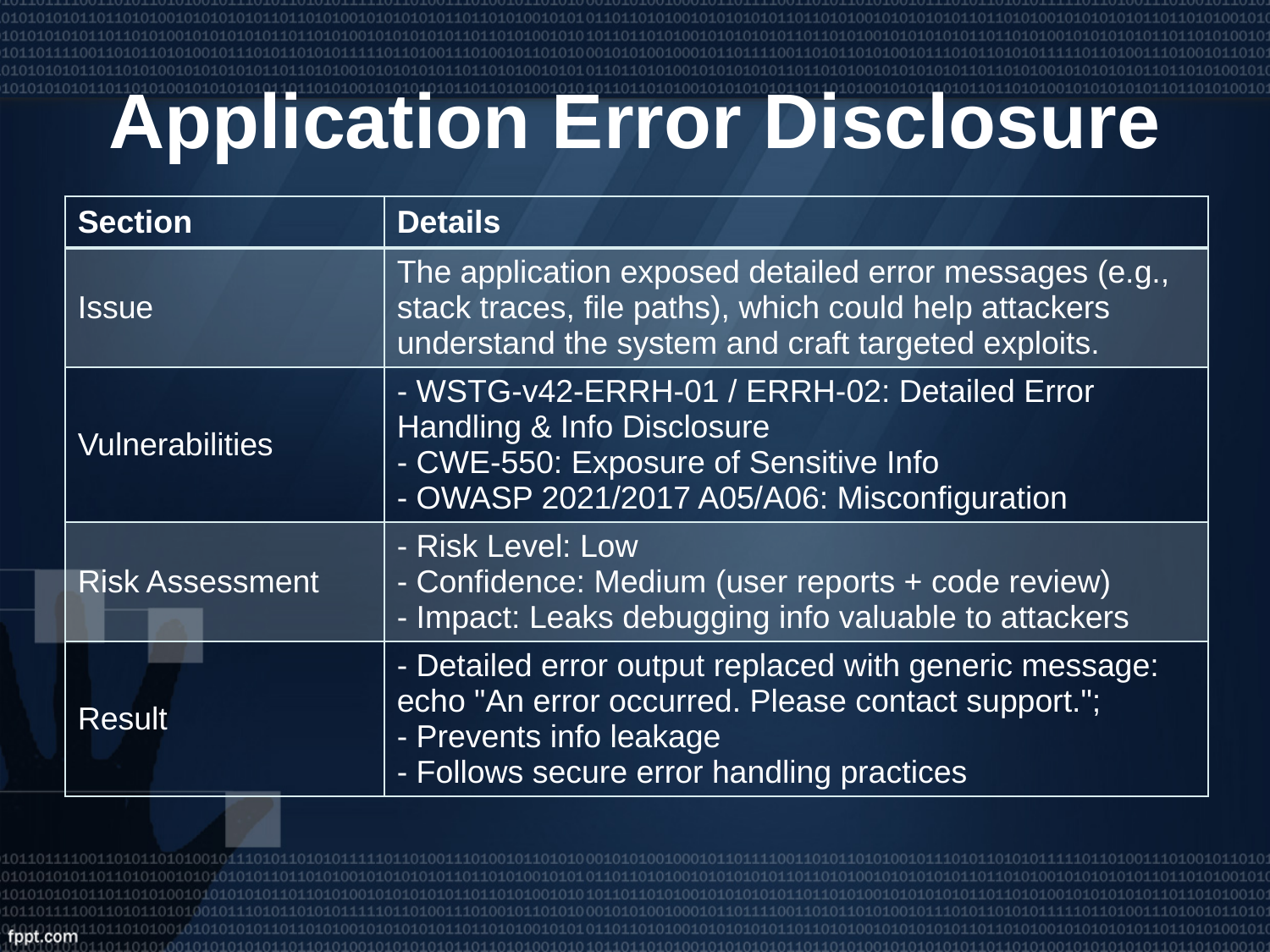

# Application Error Disclosure
| Section | Details |
| --- | --- |
| Issue | The application exposed detailed error messages (e.g., stack traces, file paths), which could help attackers understand the system and craft targeted exploits. |
| Vulnerabilities | - WSTG-v42-ERRH-01 / ERRH-02: Detailed Error Handling & Info Disclosure - CWE-550: Exposure of Sensitive Info - OWASP 2021/2017 A05/A06: Misconfiguration |
| Risk Assessment | - Risk Level: Low - Confidence: Medium (user reports + code review) - Impact: Leaks debugging info valuable to attackers |
| Result | - Detailed error output replaced with generic message: echo "An error occurred. Please contact support."; - Prevents info leakage - Follows secure error handling practices |